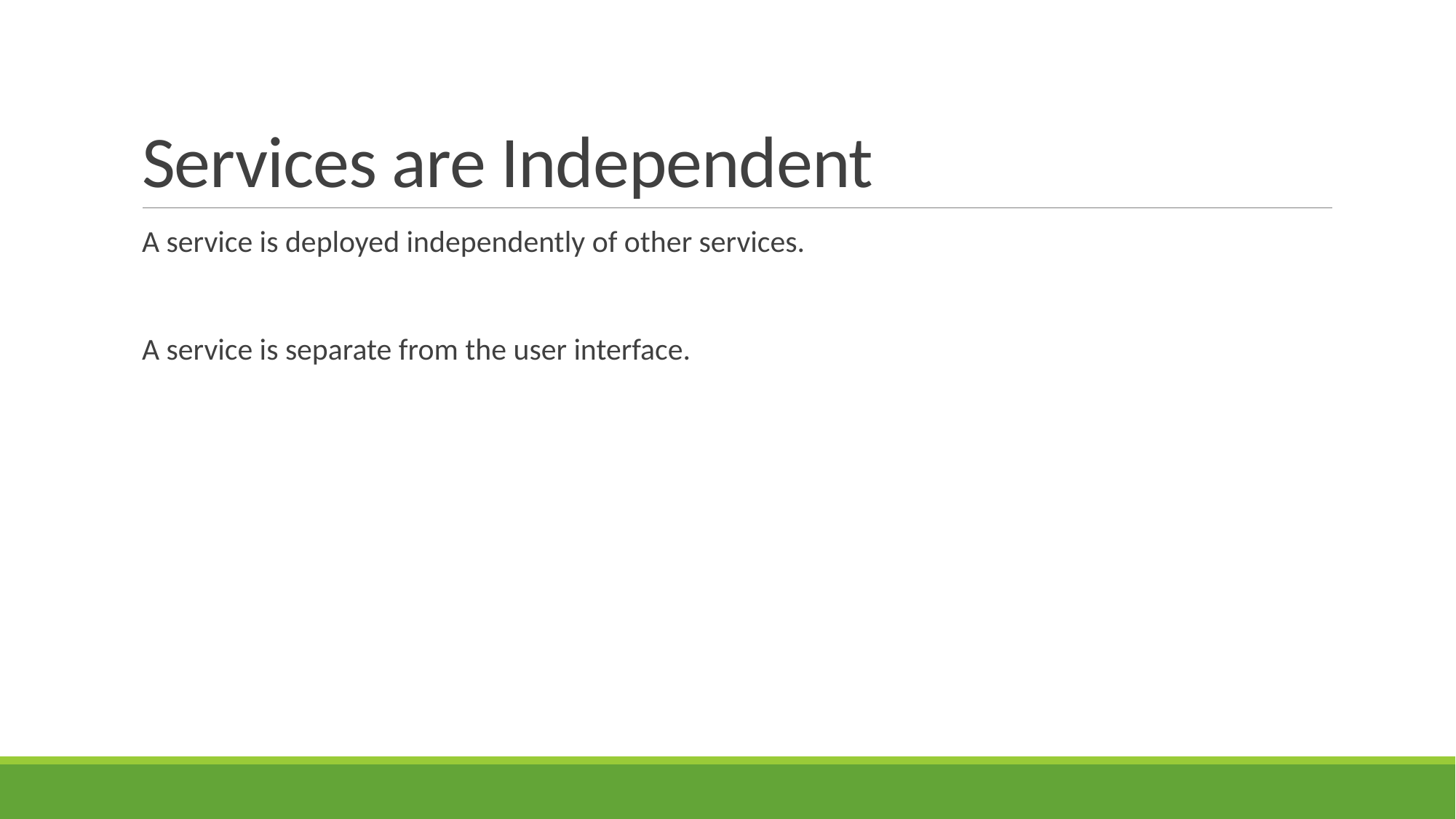

# Services are Independent
A service is deployed independently of other services.

A service is separate from the user interface.